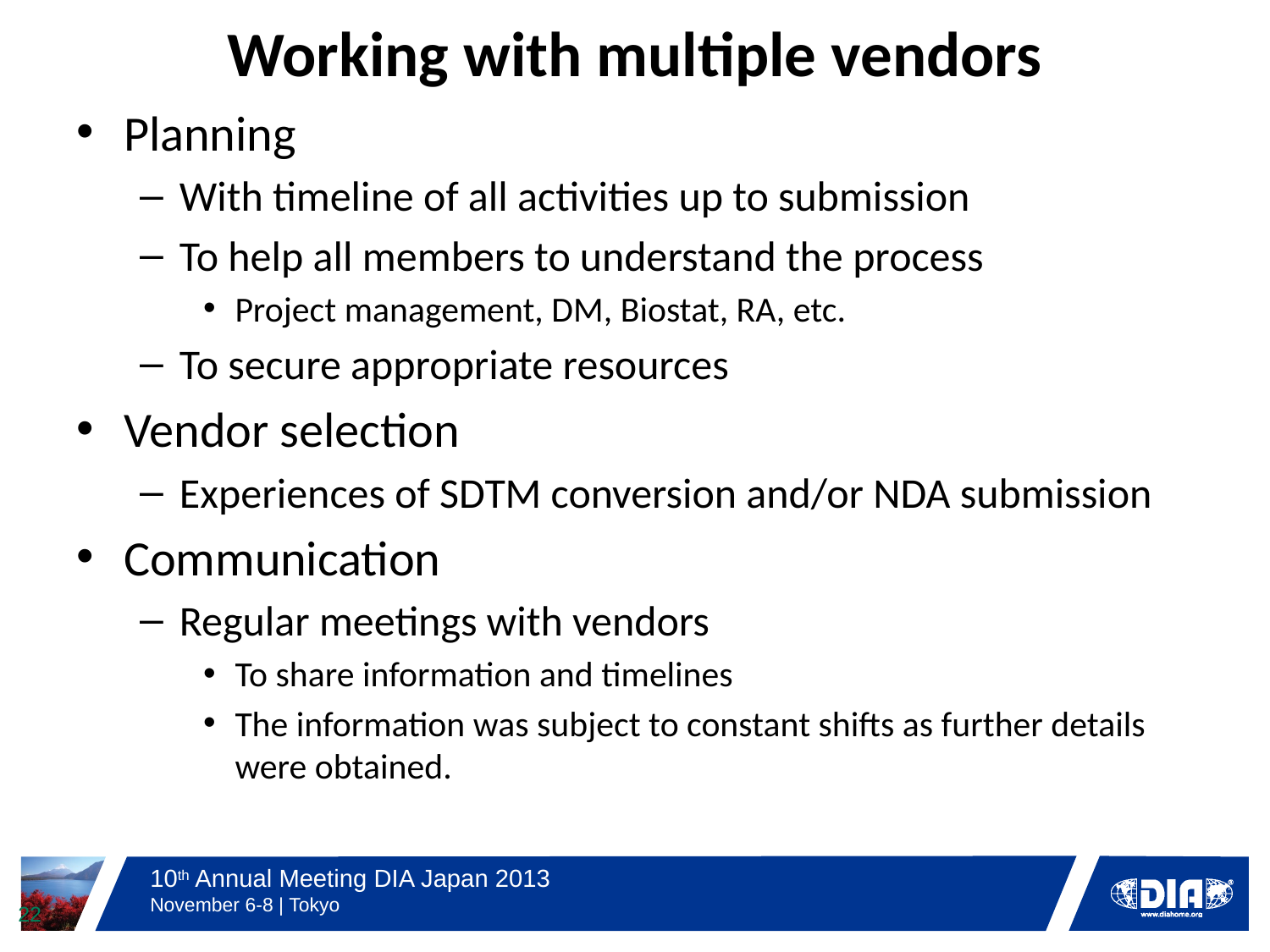

# Working with multiple vendors
Planning
With timeline of all activities up to submission
To help all members to understand the process
Project management, DM, Biostat, RA, etc.
To secure appropriate resources
Vendor selection
Experiences of SDTM conversion and/or NDA submission
Communication
Regular meetings with vendors
To share information and timelines
The information was subject to constant shifts as further details were obtained.
22